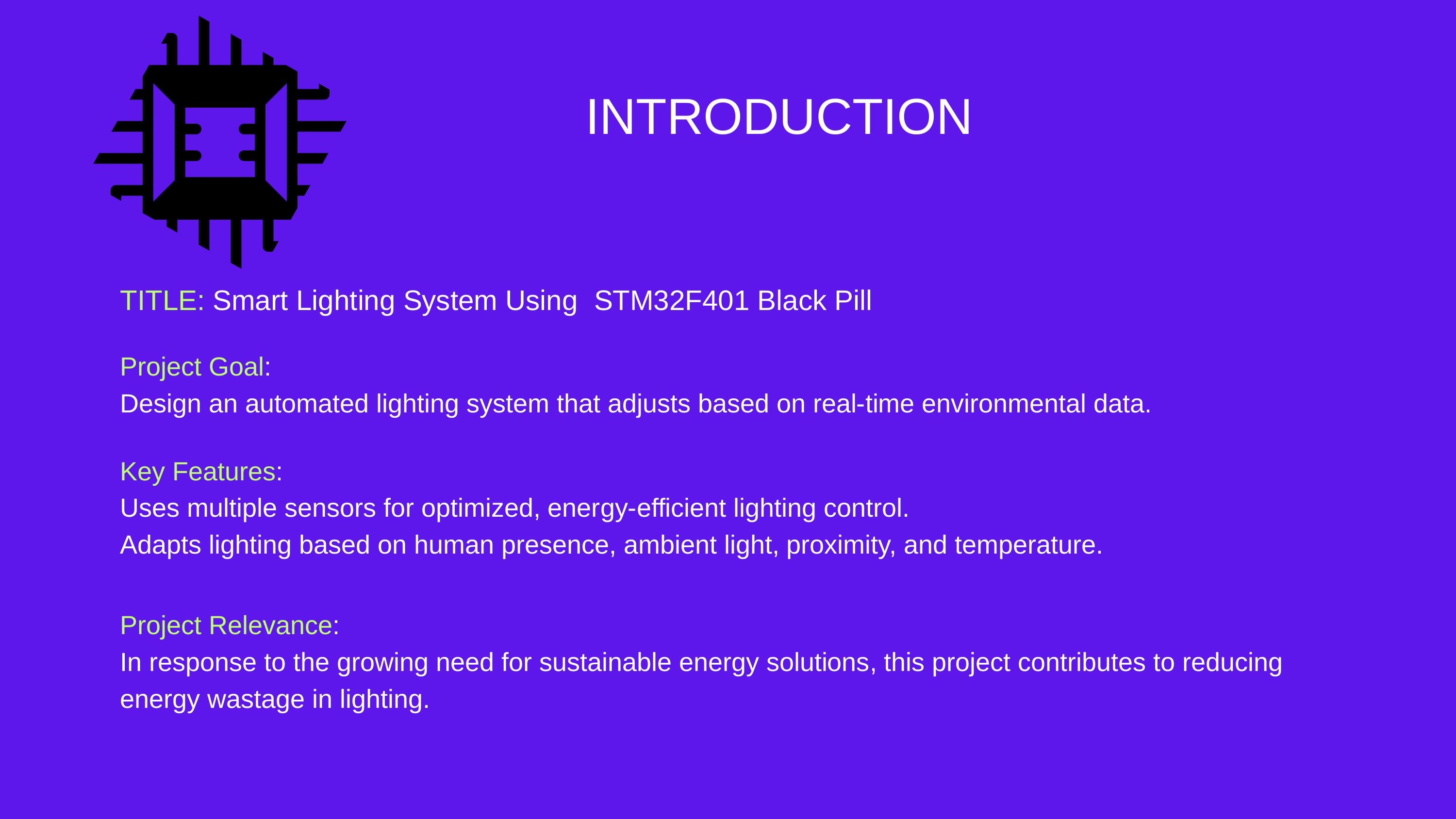

INTRODUCTION
TITLE: Smart Lighting System Using  STM32F401 Black Pill
Project Goal:
Design an automated lighting system that adjusts based on real-time environmental data.

Key Features:
Uses multiple sensors for optimized, energy-efficient lighting control.
Adapts lighting based on human presence, ambient light, proximity, and temperature.

Project Relevance:
In response to the growing need for sustainable energy solutions, this project contributes to reducing energy wastage in lighting.